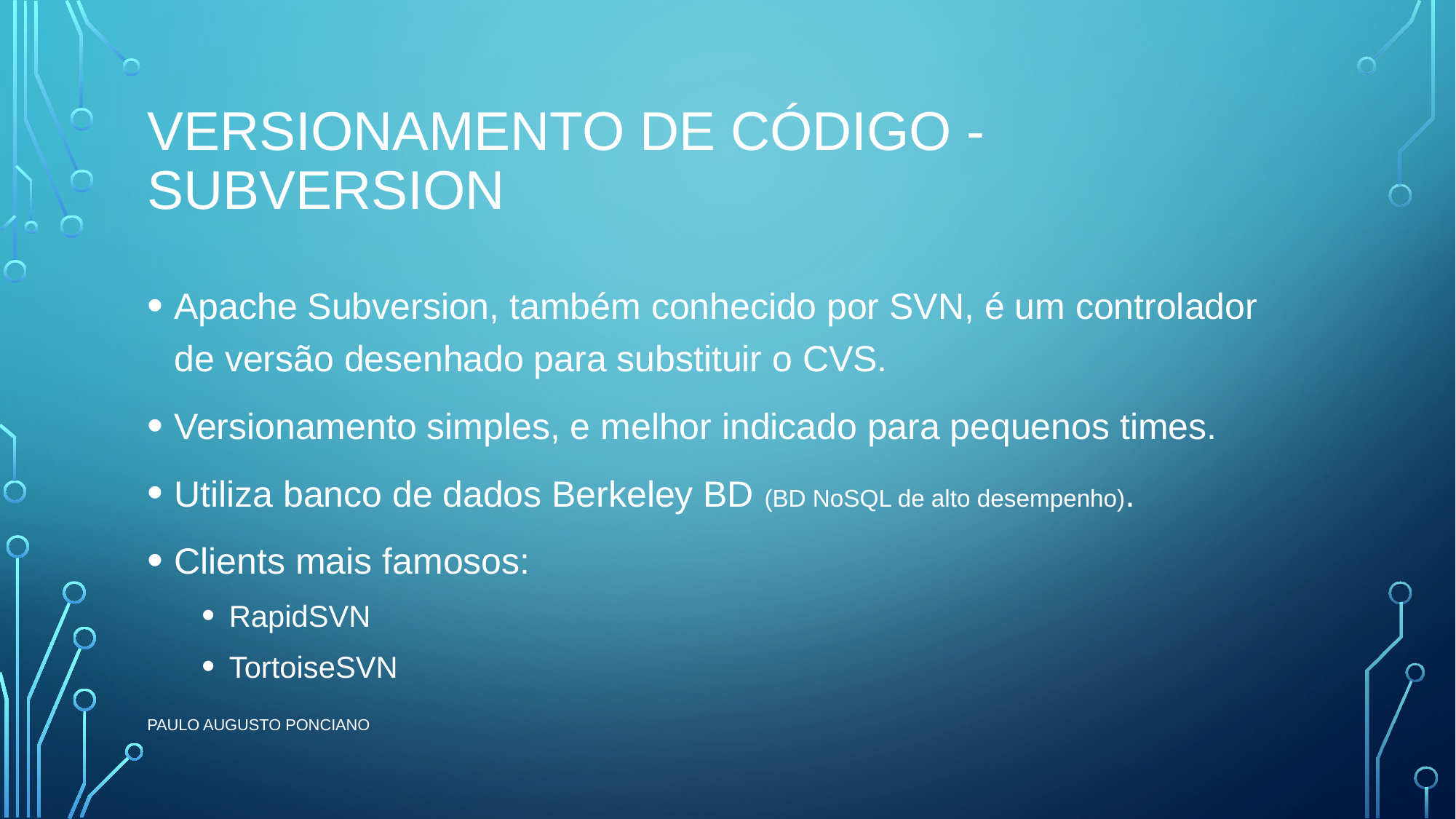

# Versionamento de código - Subversion
Apache Subversion, também conhecido por SVN, é um controlador de versão desenhado para substituir o CVS.
Versionamento simples, e melhor indicado para pequenos times.
Utiliza banco de dados Berkeley BD (BD NoSQL de alto desempenho).
Clients mais famosos:
RapidSVN
TortoiseSVN
Paulo Augusto ponciano